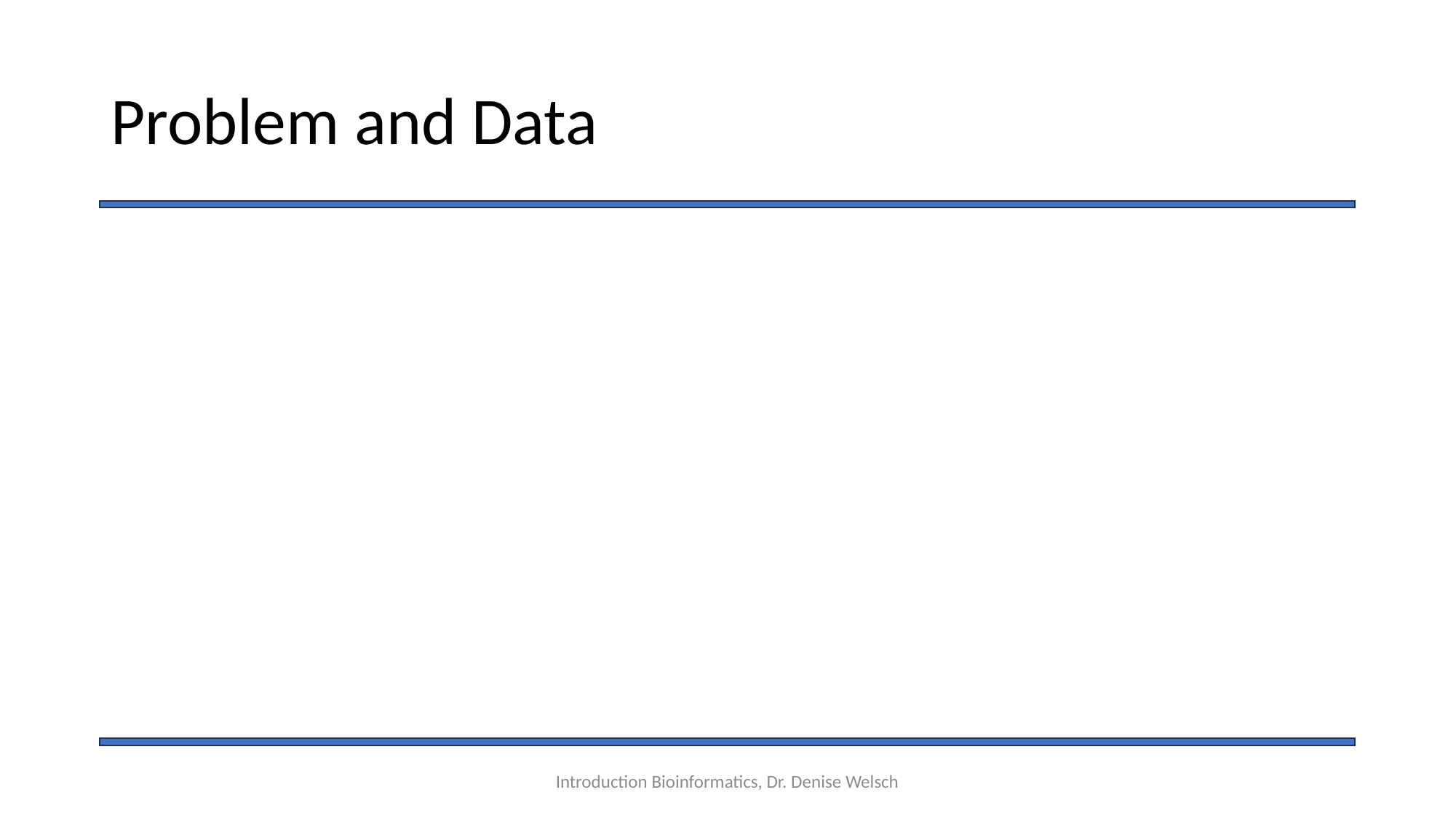

# Problem and Data

Introduction Bioinformatics, Dr. Denise Welsch